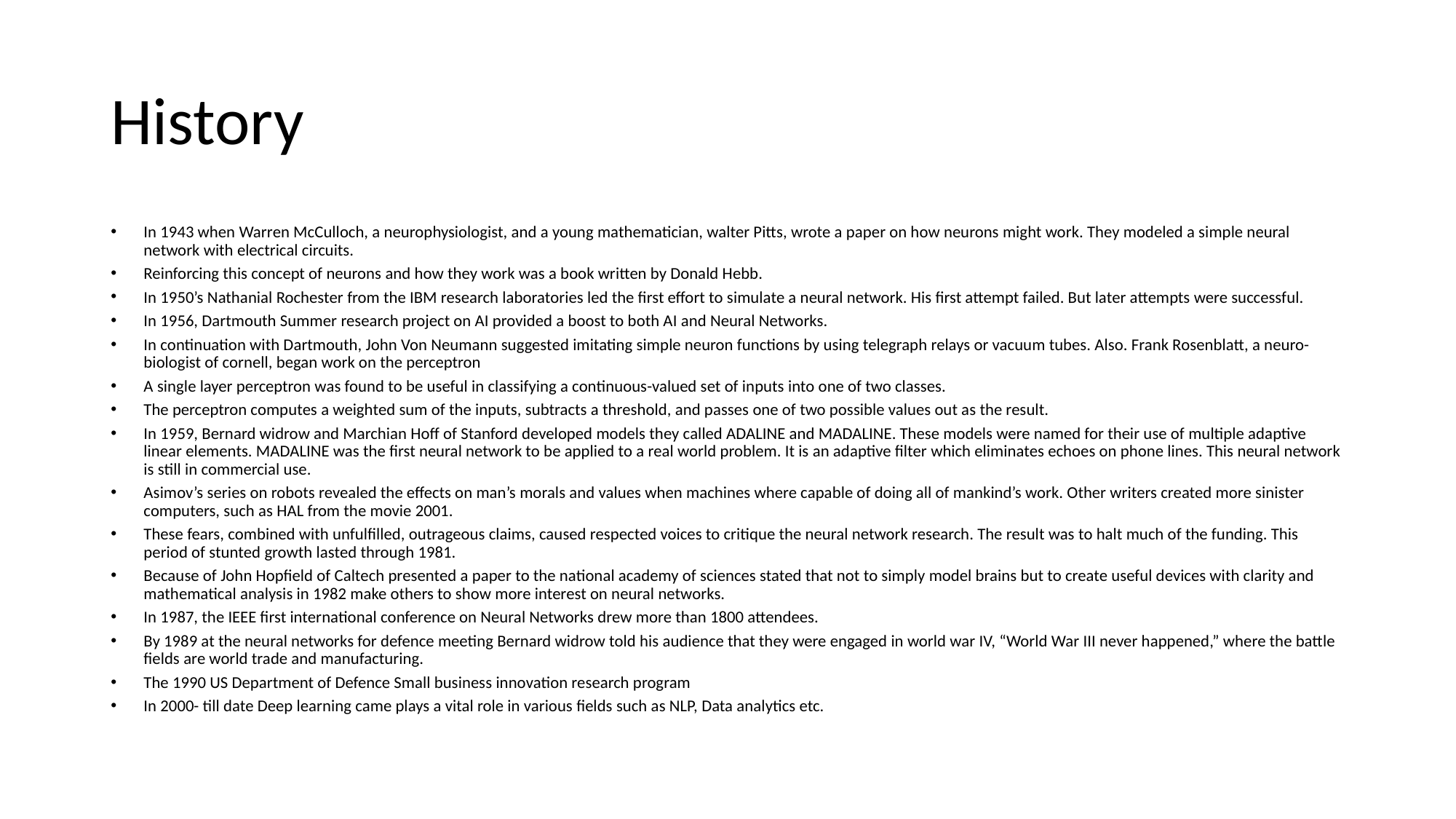

# History
In 1943 when Warren McCulloch, a neurophysiologist, and a young mathematician, walter Pitts, wrote a paper on how neurons might work. They modeled a simple neural network with electrical circuits.
Reinforcing this concept of neurons and how they work was a book written by Donald Hebb.
In 1950’s Nathanial Rochester from the IBM research laboratories led the first effort to simulate a neural network. His first attempt failed. But later attempts were successful.
In 1956, Dartmouth Summer research project on AI provided a boost to both AI and Neural Networks.
In continuation with Dartmouth, John Von Neumann suggested imitating simple neuron functions by using telegraph relays or vacuum tubes. Also. Frank Rosenblatt, a neuro-biologist of cornell, began work on the perceptron
A single layer perceptron was found to be useful in classifying a continuous-valued set of inputs into one of two classes.
The perceptron computes a weighted sum of the inputs, subtracts a threshold, and passes one of two possible values out as the result.
In 1959, Bernard widrow and Marchian Hoff of Stanford developed models they called ADALINE and MADALINE. These models were named for their use of multiple adaptive linear elements. MADALINE was the first neural network to be applied to a real world problem. It is an adaptive filter which eliminates echoes on phone lines. This neural network is still in commercial use.
Asimov’s series on robots revealed the effects on man’s morals and values when machines where capable of doing all of mankind’s work. Other writers created more sinister computers, such as HAL from the movie 2001.
These fears, combined with unfulfilled, outrageous claims, caused respected voices to critique the neural network research. The result was to halt much of the funding. This period of stunted growth lasted through 1981.
Because of John Hopfield of Caltech presented a paper to the national academy of sciences stated that not to simply model brains but to create useful devices with clarity and mathematical analysis in 1982 make others to show more interest on neural networks.
In 1987, the IEEE first international conference on Neural Networks drew more than 1800 attendees.
By 1989 at the neural networks for defence meeting Bernard widrow told his audience that they were engaged in world war IV, “World War III never happened,” where the battle fields are world trade and manufacturing.
The 1990 US Department of Defence Small business innovation research program
In 2000- till date Deep learning came plays a vital role in various fields such as NLP, Data analytics etc.